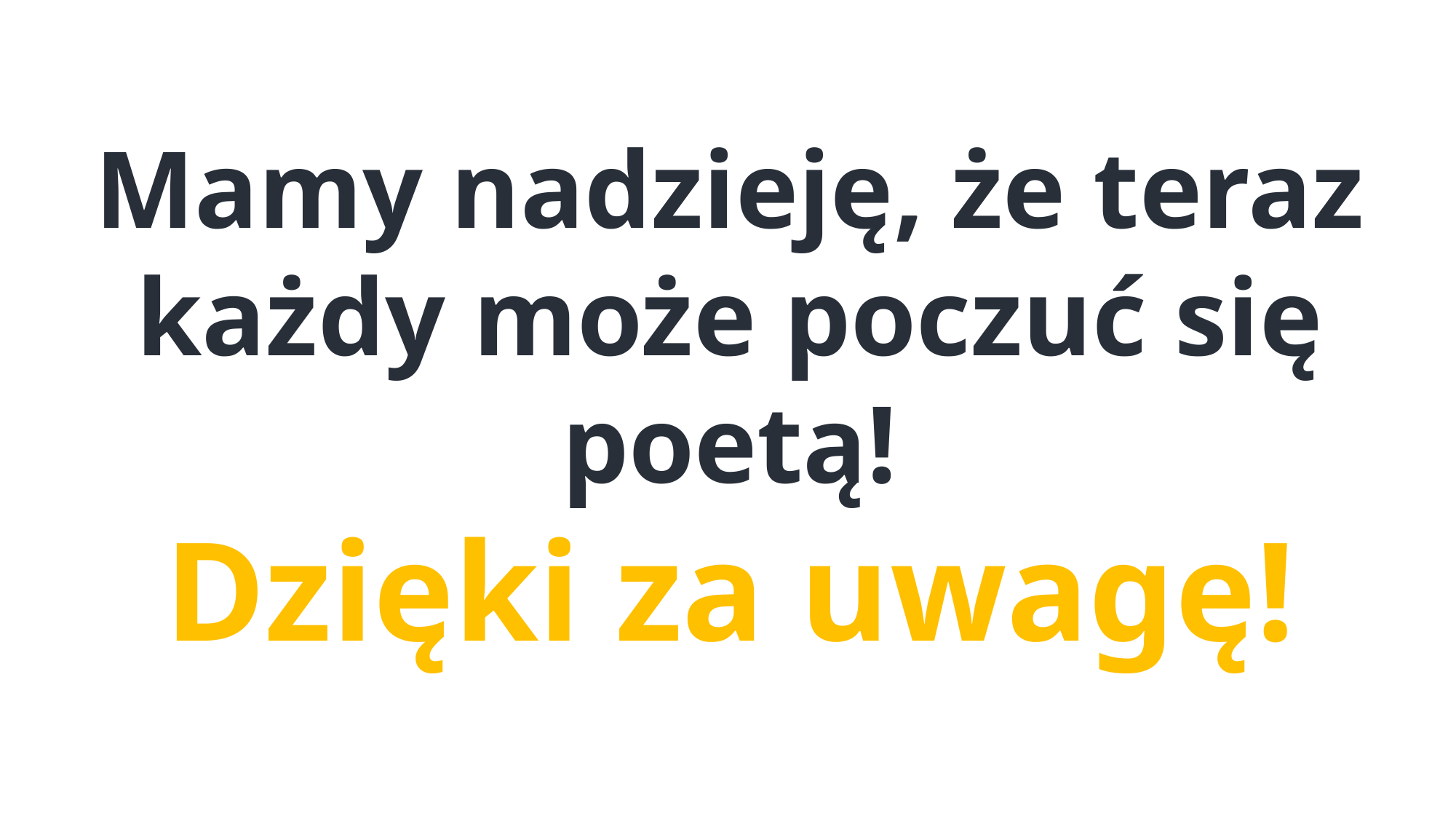

Mamy nadzieję, że teraz każdy może poczuć się poetą!
Dzięki za uwagę!